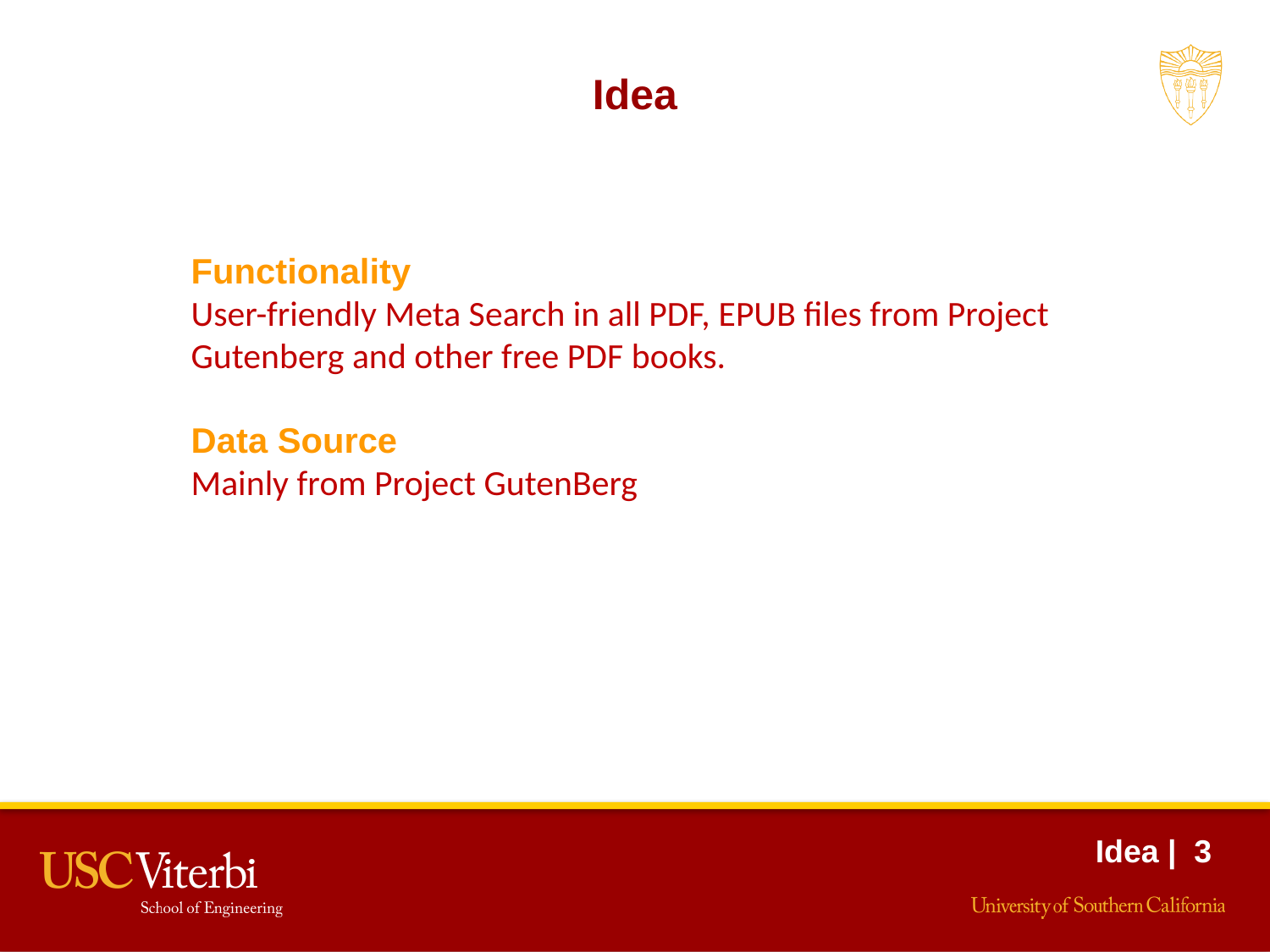

Idea
Functionality
User-friendly Meta Search in all PDF, EPUB files from Project Gutenberg and other free PDF books.

Data Source
Mainly from Project GutenBerg
Idea |  3